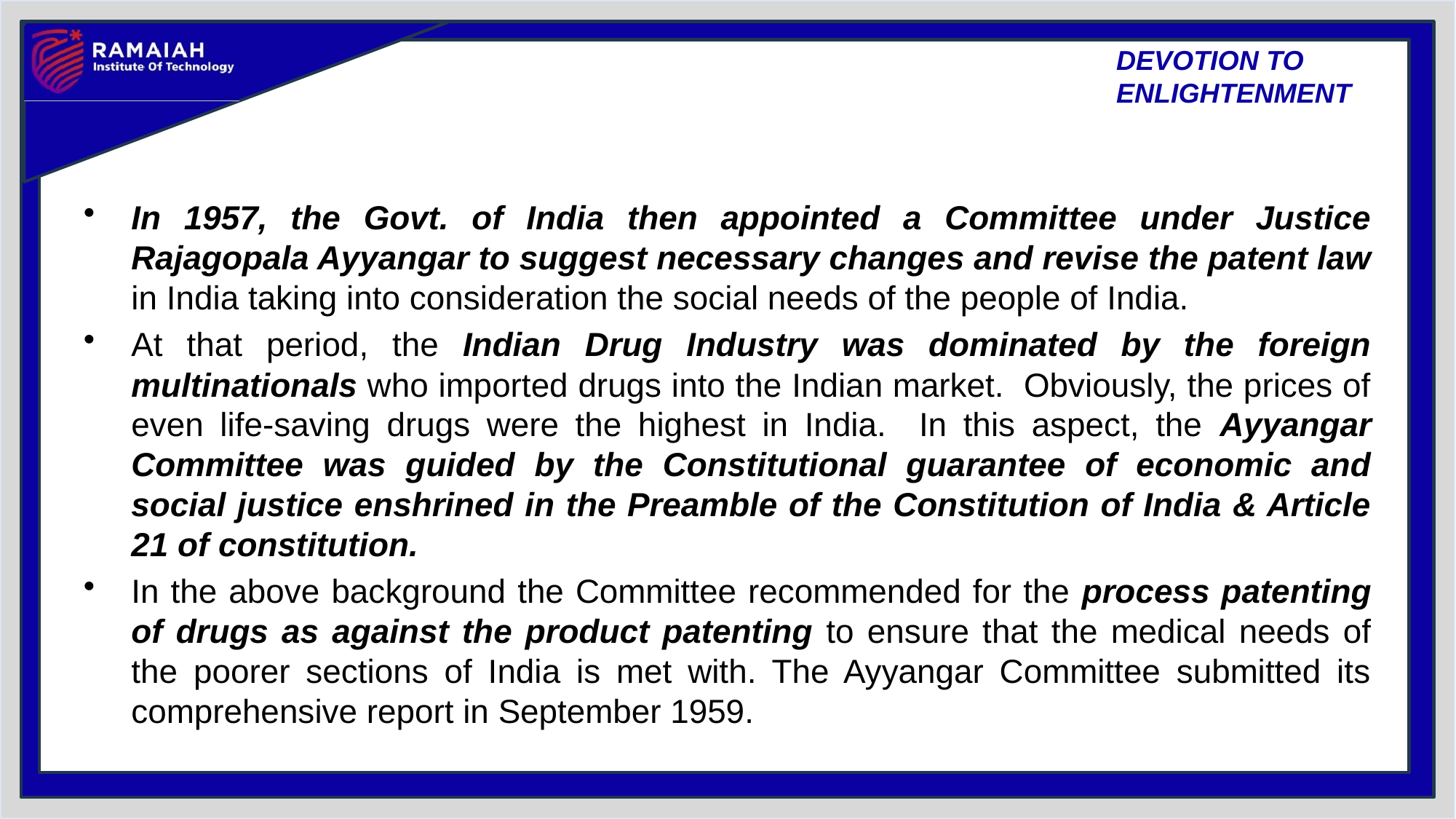

#
In 1957, the Govt. of India then appointed a Committee under Justice Rajagopala Ayyangar to suggest necessary changes and revise the patent law in India taking into consideration the social needs of the people of India.
At that period, the Indian Drug Industry was dominated by the foreign multinationals who imported drugs into the Indian market.  Obviously, the prices of even life-saving drugs were the highest in India.  In this aspect, the Ayyangar Committee was guided by the Constitutional guarantee of economic and social justice enshrined in the Preamble of the Constitution of India & Article 21 of constitution.
In the above background the Committee recommended for the process patenting of drugs as against the product patenting to ensure that the medical needs of the poorer sections of India is met with. The Ayyangar Committee submitted its comprehensive report in September 1959.